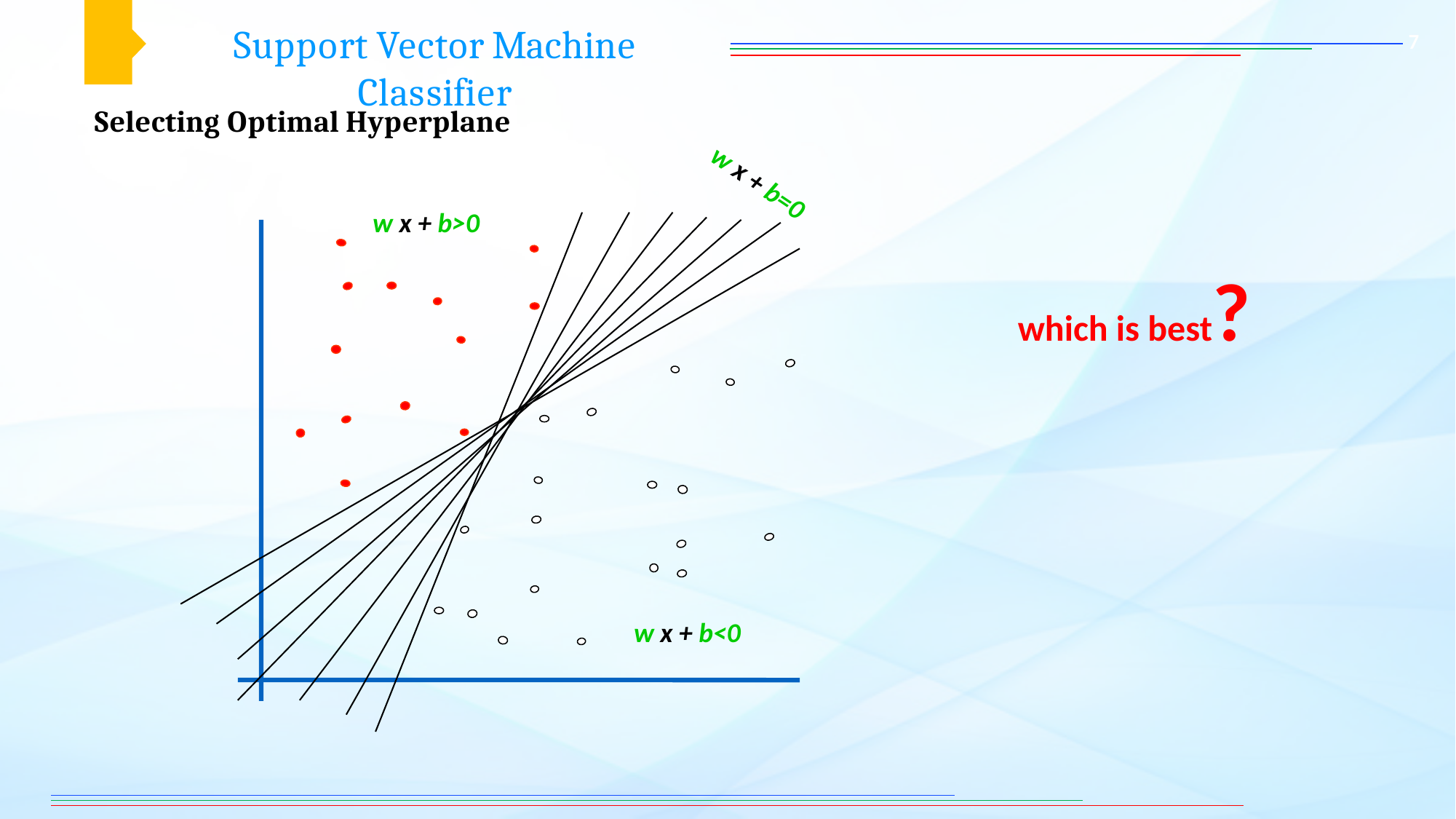

Support Vector Machine Classifier
7

Selecting Optimal Hyperplane
w x + b=0
w x + b>0

which is best?

w x + b<0